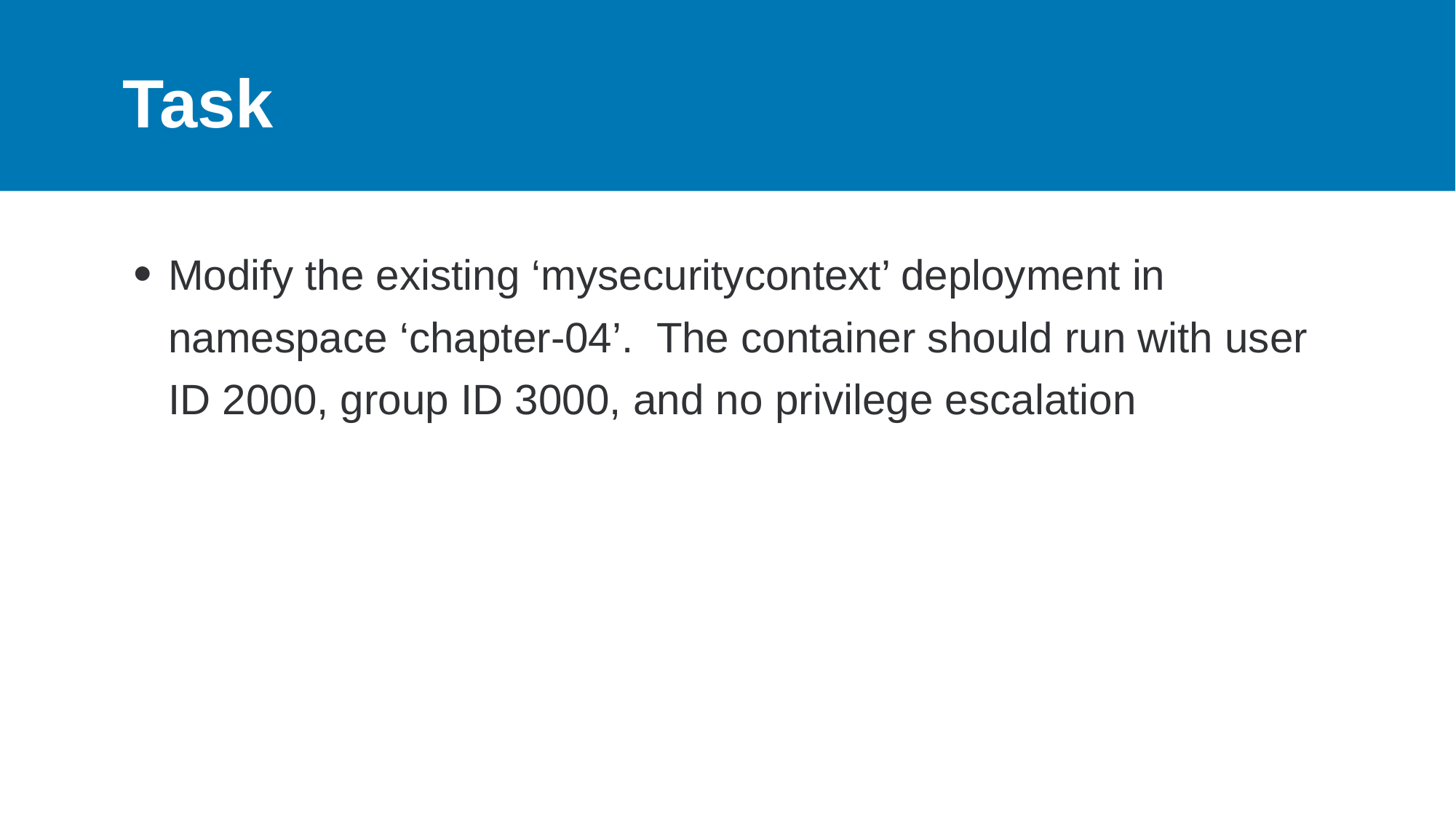

# Task
Modify the existing ‘mysecuritycontext’ deployment in namespace ‘chapter-04’.  The container should run with user ID 2000, group ID 3000, and no privilege escalation